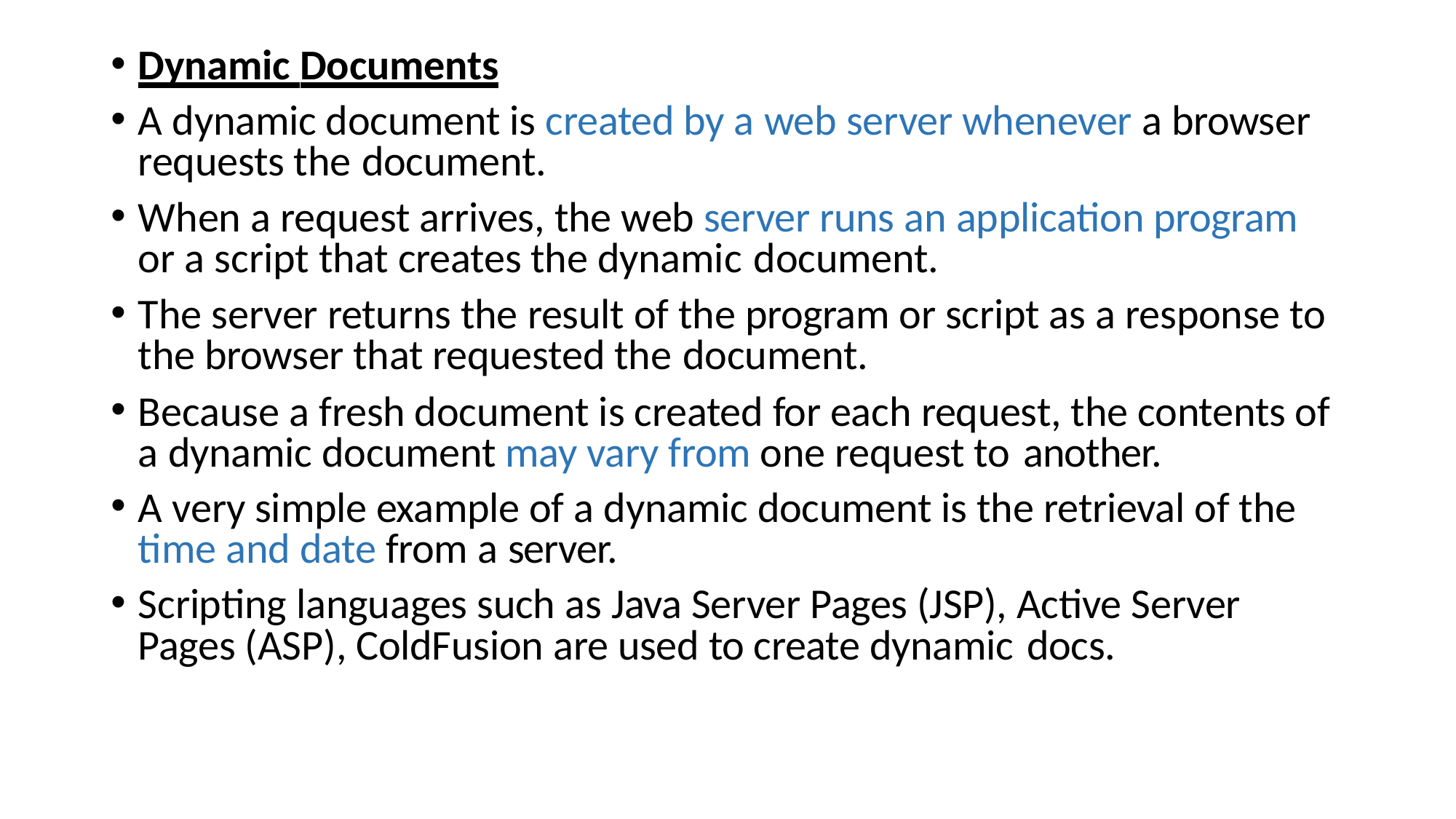

Dynamic Documents
A dynamic document is created by a web server whenever a browser  requests the document.
When a request arrives, the web server runs an application program  or a script that creates the dynamic document.
The server returns the result of the program or script as a response to  the browser that requested the document.
Because a fresh document is created for each request, the contents of  a dynamic document may vary from one request to another.
A very simple example of a dynamic document is the retrieval of the  time and date from a server.
Scripting languages such as Java Server Pages (JSP), Active Server  Pages (ASP), ColdFusion are used to create dynamic docs.